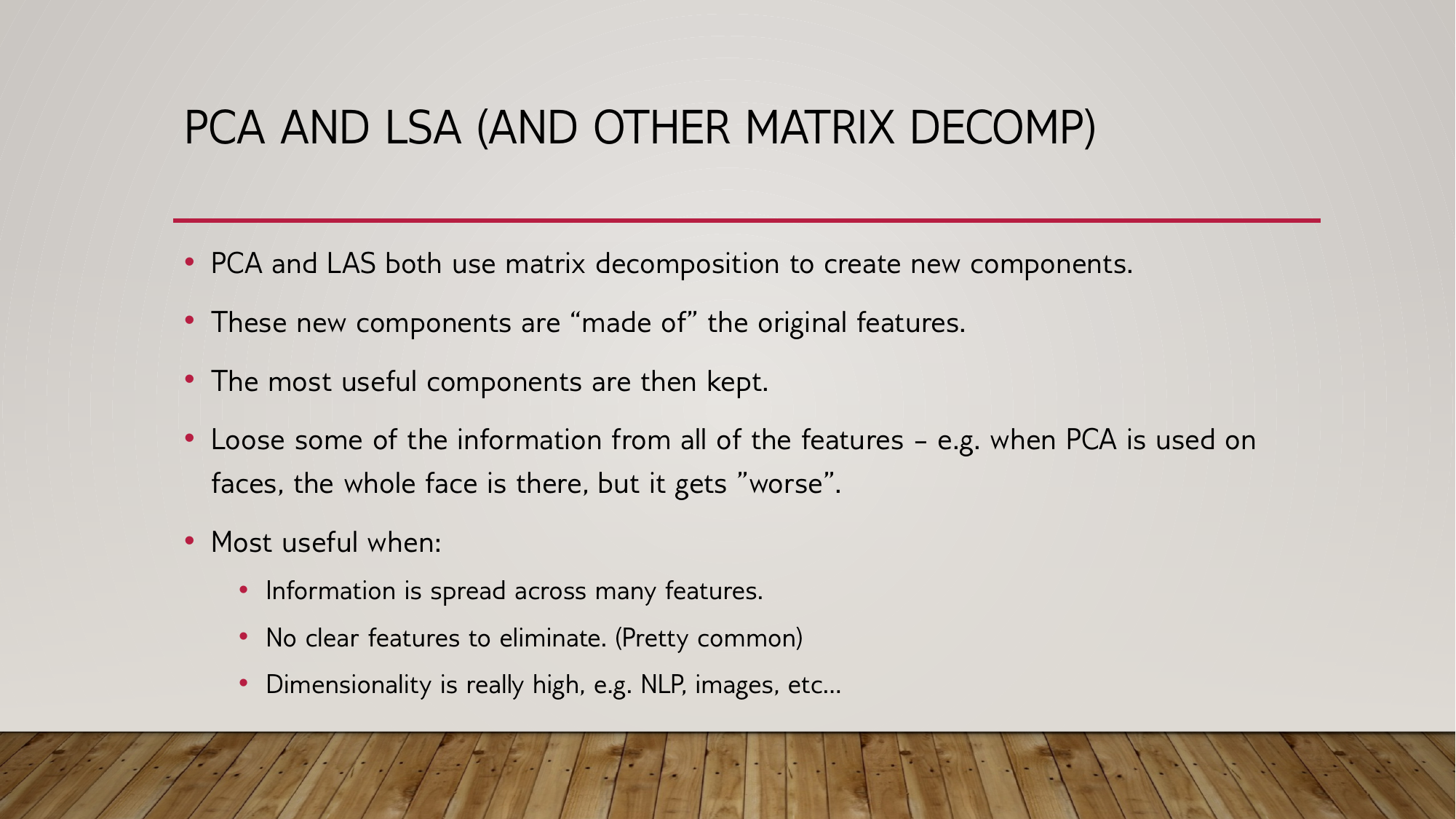

# PCA and LSA (And other Matrix Decomp)
PCA and LAS both use matrix decomposition to create new components.
These new components are “made of” the original features.
The most useful components are then kept.
Loose some of the information from all of the features – e.g. when PCA is used on faces, the whole face is there, but it gets ”worse”.
Most useful when:
Information is spread across many features.
No clear features to eliminate. (Pretty common)
Dimensionality is really high, e.g. NLP, images, etc…